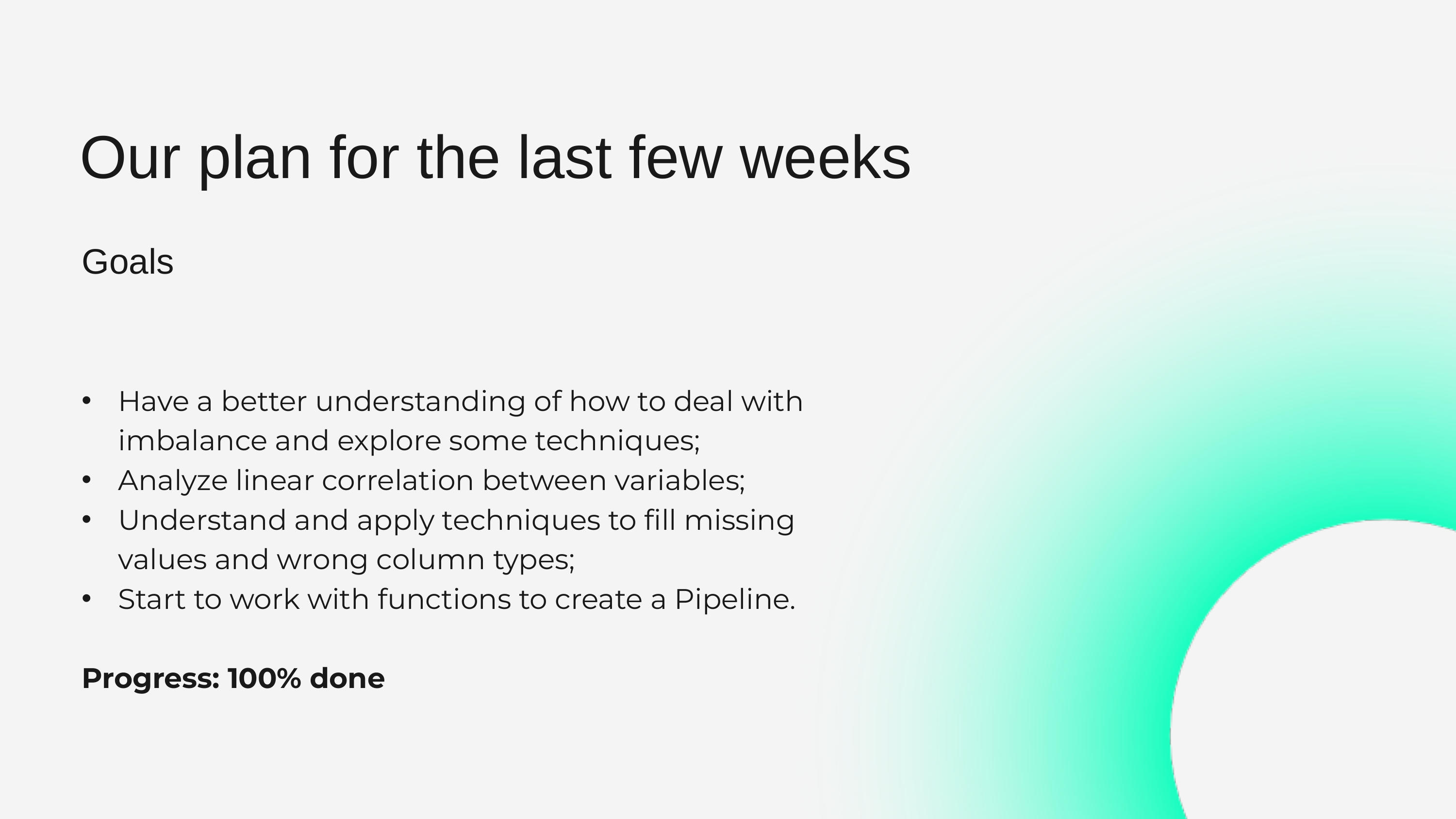

Our plan for the last few weeks

Goals
Have a better understanding of how to deal with imbalance and explore some techniques;
Analyze linear correlation between variables;
Understand and apply techniques to fill missing values and wrong column types;
Start to work with functions to create a Pipeline.

Progress: 100% done